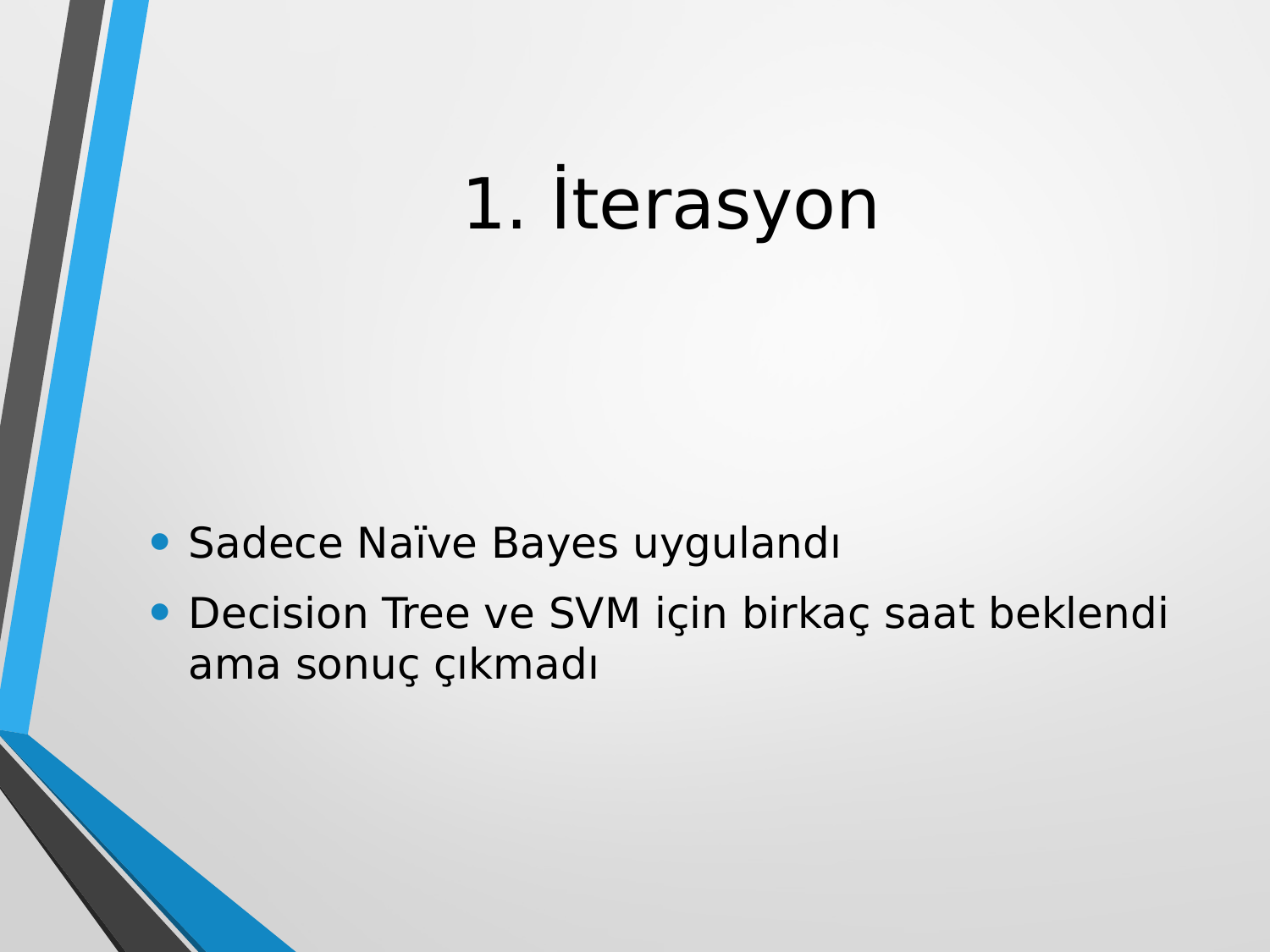

# 1. İterasyon
Sadece Naïve Bayes uygulandı
Decision Tree ve SVM için birkaç saat beklendi ama sonuç çıkmadı